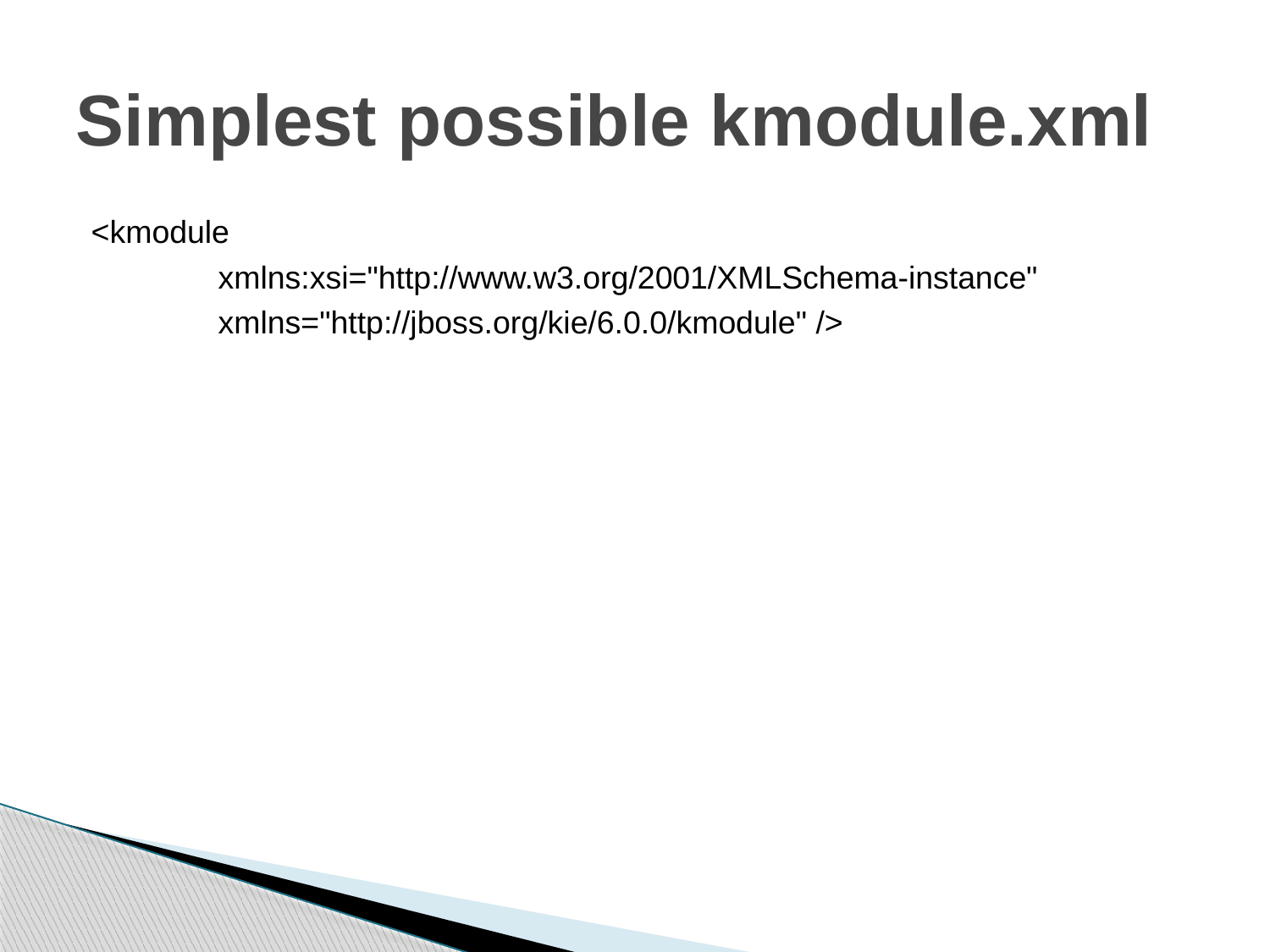

# Simplest possible kmodule.xml
<kmodule
	xmlns:xsi="http://www.w3.org/2001/XMLSchema-instance"
	xmlns="http://jboss.org/kie/6.0.0/kmodule" />